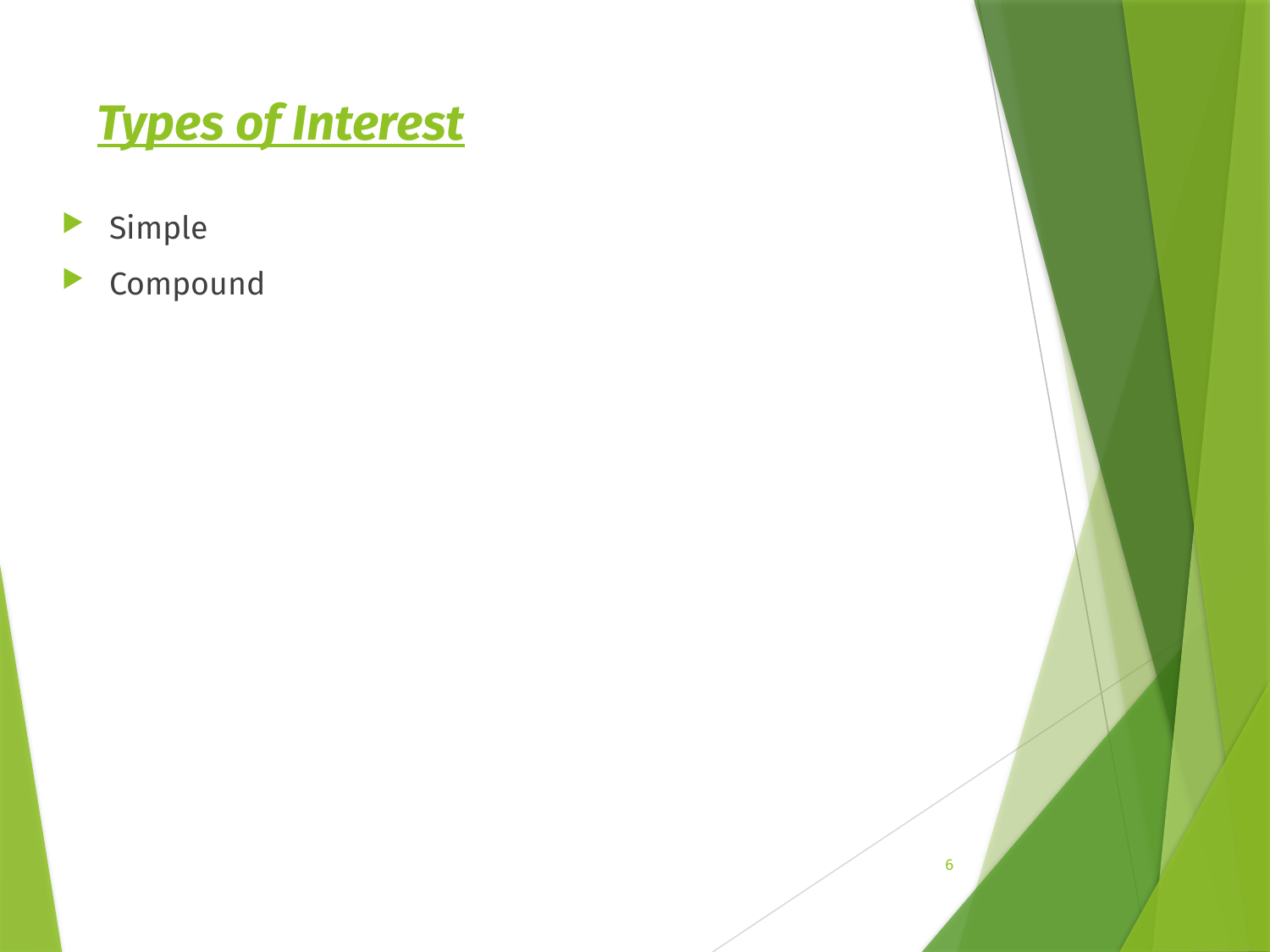

# Types of Interest
Simple
Compound
6